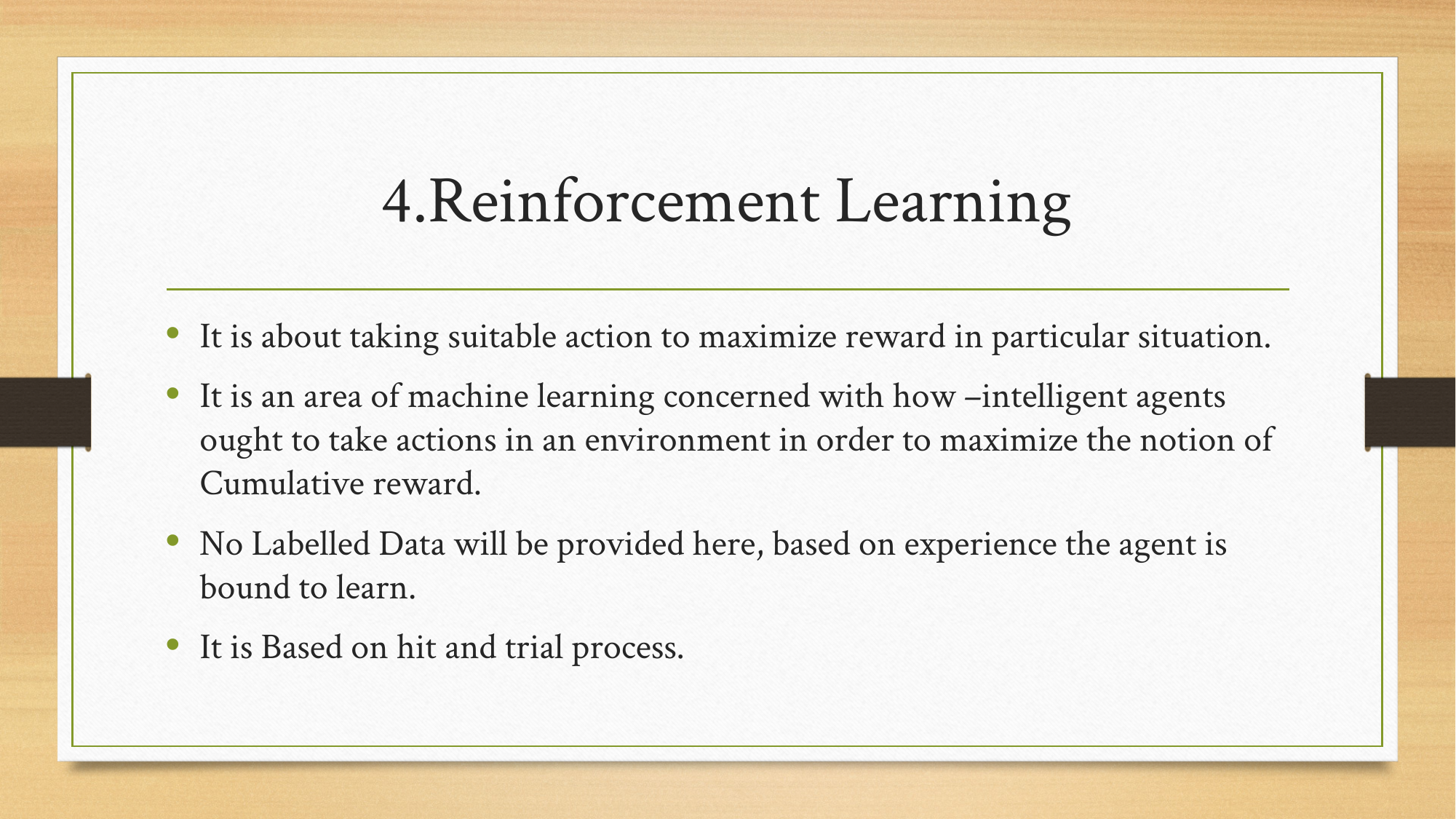

# 4.Reinforcement Learning
It is about taking suitable action to maximize reward in particular situation.
It is an area of machine learning concerned with how –intelligent agents ought to take actions in an environment in order to maximize the notion of Cumulative reward.
No Labelled Data will be provided here, based on experience the agent is bound to learn.
It is Based on hit and trial process.